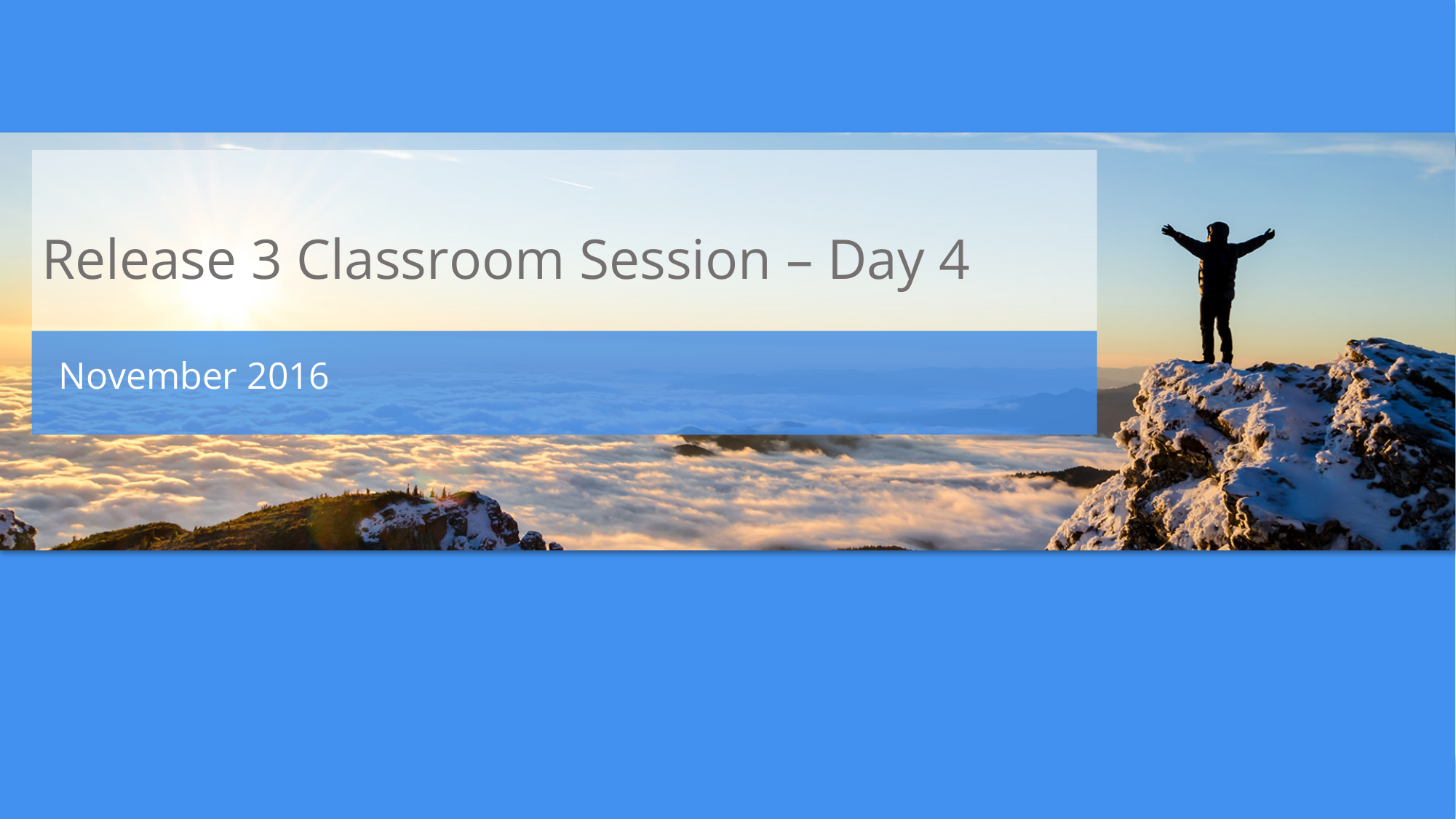

# Release 3 Classroom Session – Day 4
November 2016